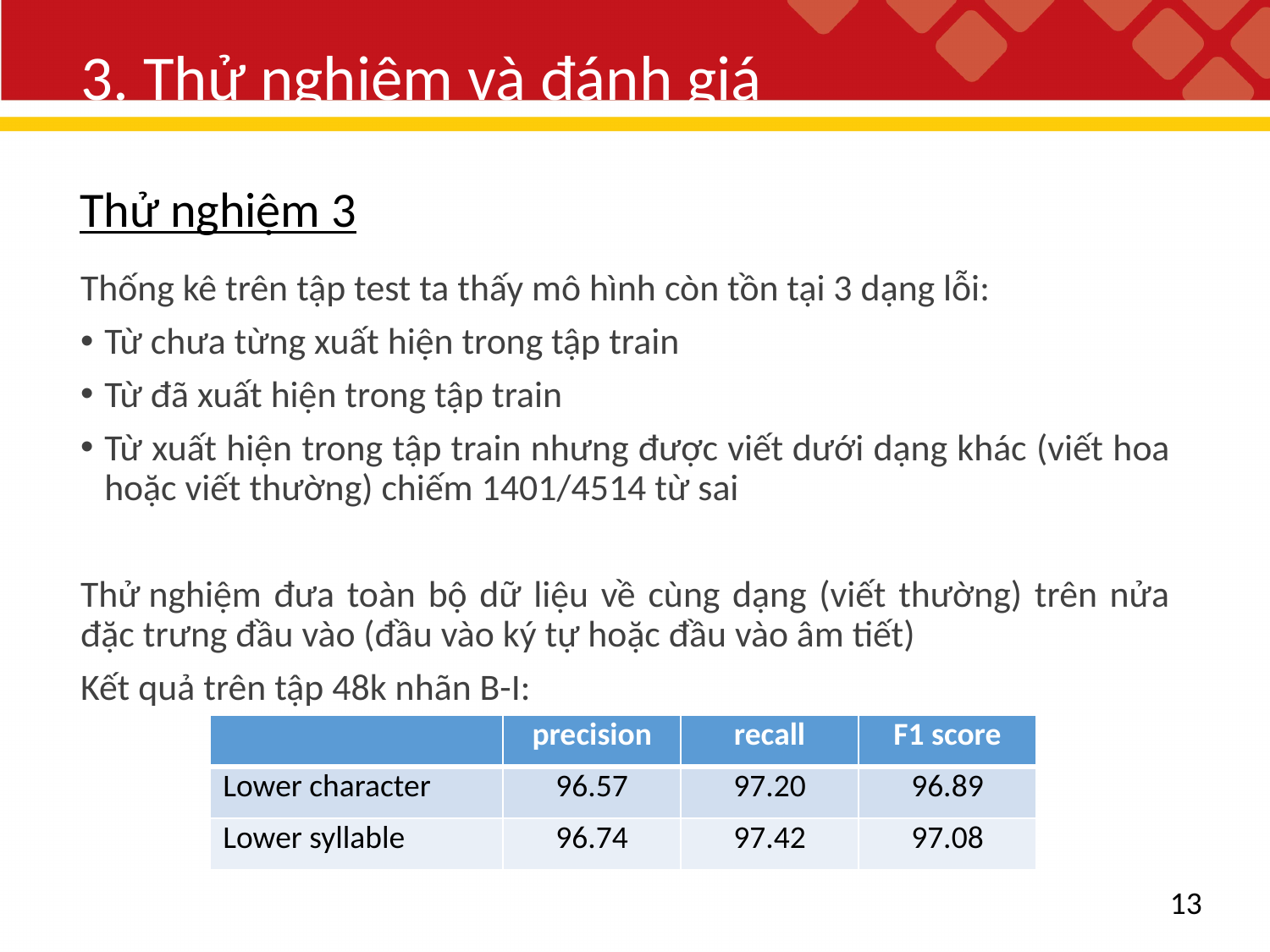

# 3. Thử nghiệm và đánh giá
Thử nghiệm 3
Thống kê trên tập test ta thấy mô hình còn tồn tại 3 dạng lỗi:
Từ chưa từng xuất hiện trong tập train
Từ đã xuất hiện trong tập train
Từ xuất hiện trong tập train nhưng được viết dưới dạng khác (viết hoa hoặc viết thường) chiếm 1401/4514 từ sai

Thử nghiệm đưa toàn bộ dữ liệu về cùng dạng (viết thường) trên nửa đặc trưng đầu vào (đầu vào ký tự hoặc đầu vào âm tiết)
Kết quả trên tập 48k nhãn B-I:

|  | precision | recall | F1 score |
| --- | --- | --- | --- |
| Lower character | 96.57 | 97.20 | 96.89 |
| Lower syllable | 96.74 | 97.42 | 97.08 |
13